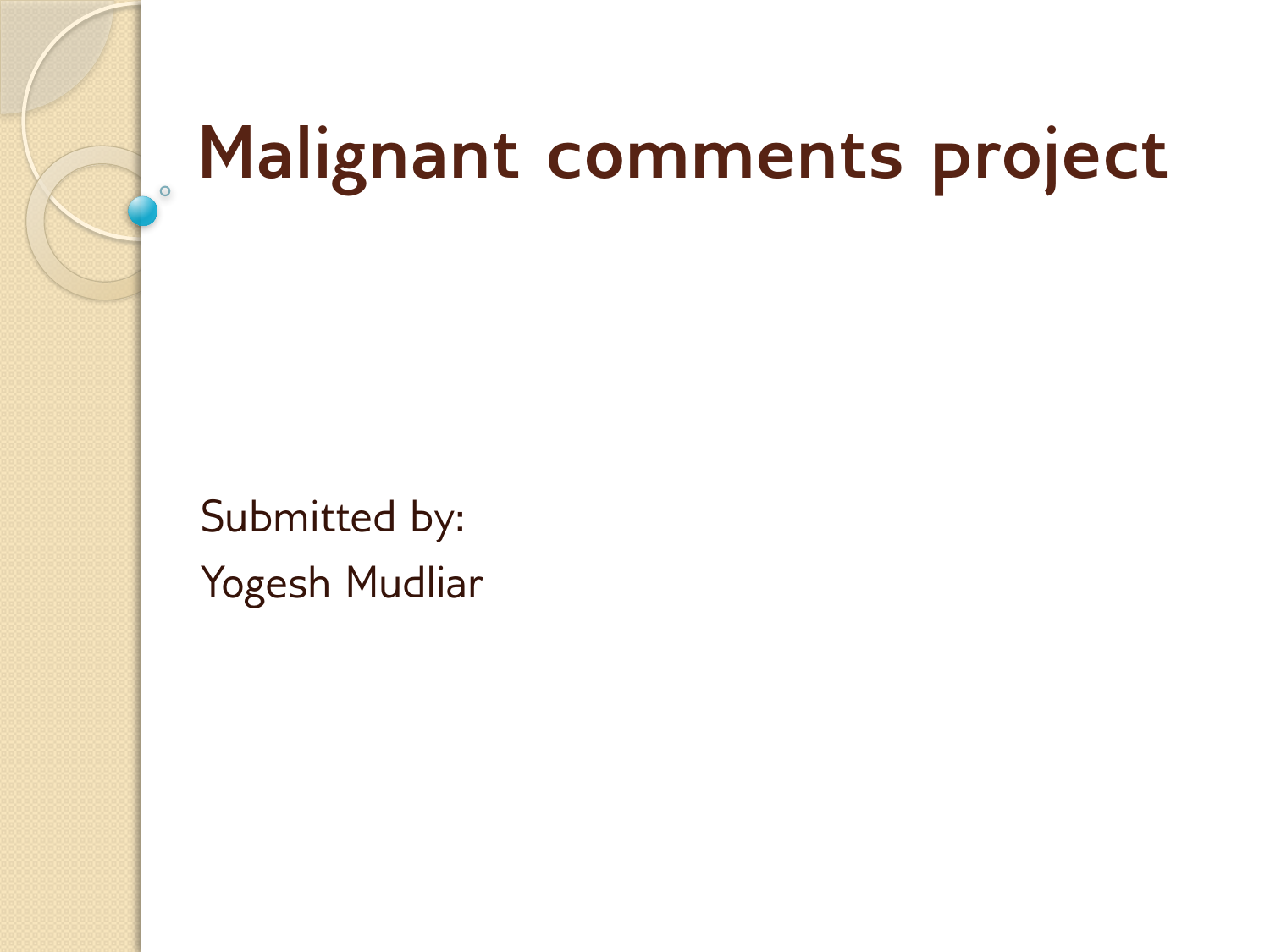

# Malignant comments project
Submitted by:
Yogesh Mudliar